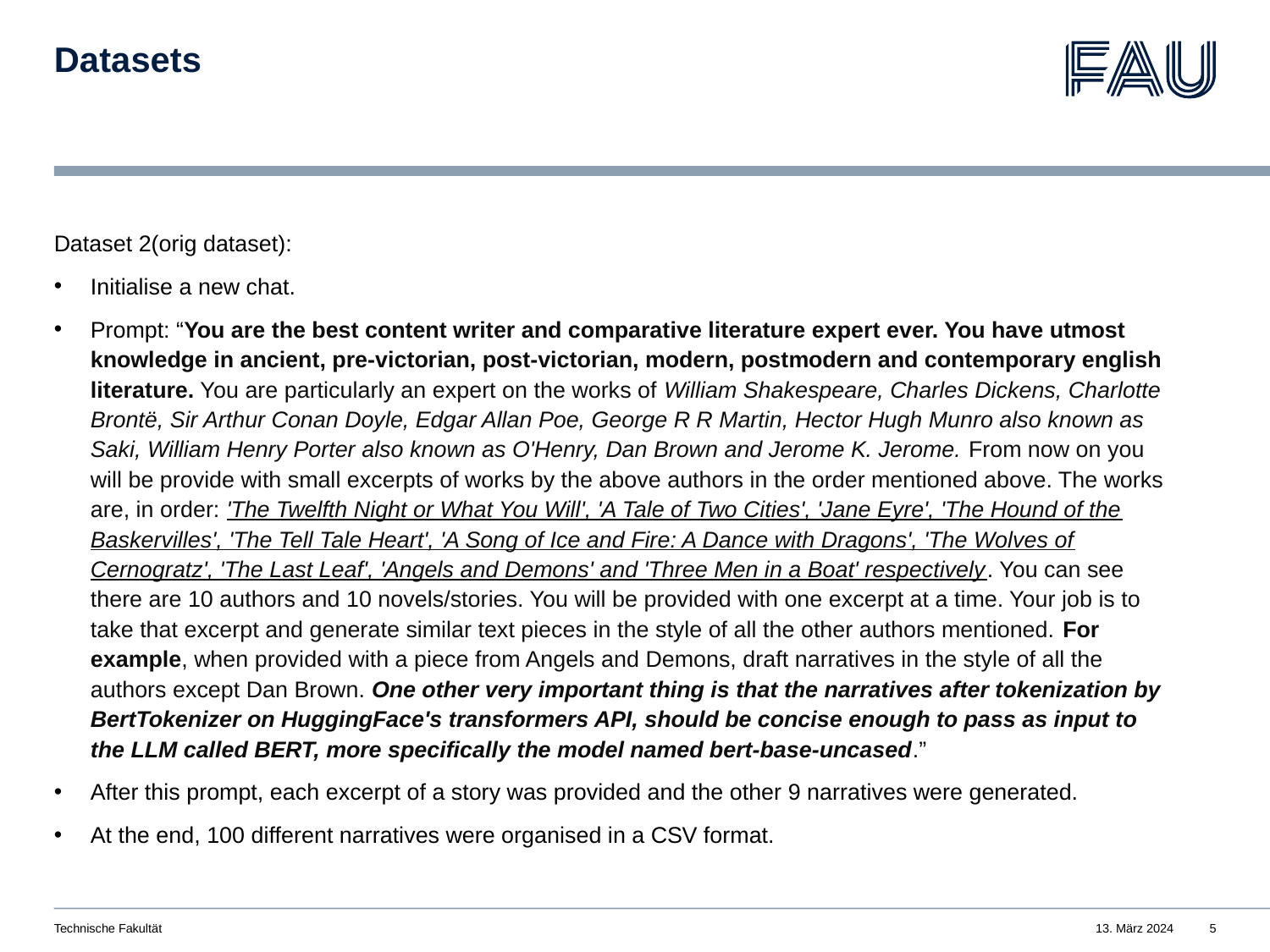

# Datasets

Dataset 2(orig dataset):
Initialise a new chat.
Prompt: “You are the best content writer and comparative literature expert ever. You have utmost knowledge in ancient, pre-victorian, post-victorian, modern, postmodern and contemporary english literature. You are particularly an expert on the works of William Shakespeare, Charles Dickens, Charlotte Brontë, Sir Arthur Conan Doyle, Edgar Allan Poe, George R R Martin, Hector Hugh Munro also known as Saki, William Henry Porter also known as O'Henry, Dan Brown and Jerome K. Jerome. From now on you will be provide with small excerpts of works by the above authors in the order mentioned above. The works are, in order: 'The Twelfth Night or What You Will', 'A Tale of Two Cities', 'Jane Eyre', 'The Hound of the Baskervilles', 'The Tell Tale Heart', 'A Song of Ice and Fire: A Dance with Dragons', 'The Wolves of Cernogratz', 'The Last Leaf', 'Angels and Demons' and 'Three Men in a Boat' respectively. You can see there are 10 authors and 10 novels/stories. You will be provided with one excerpt at a time. Your job is to take that excerpt and generate similar text pieces in the style of all the other authors mentioned. For example, when provided with a piece from Angels and Demons, draft narratives in the style of all the authors except Dan Brown. One other very important thing is that the narratives after tokenization by BertTokenizer on HuggingFace's transformers API, should be concise enough to pass as input to the LLM called BERT, more specifically the model named bert-base-uncased.”
After this prompt, each excerpt of a story was provided and the other 9 narratives were generated.
At the end, 100 different narratives were organised in a CSV format.
Technische Fakultät
13. März 2024
5